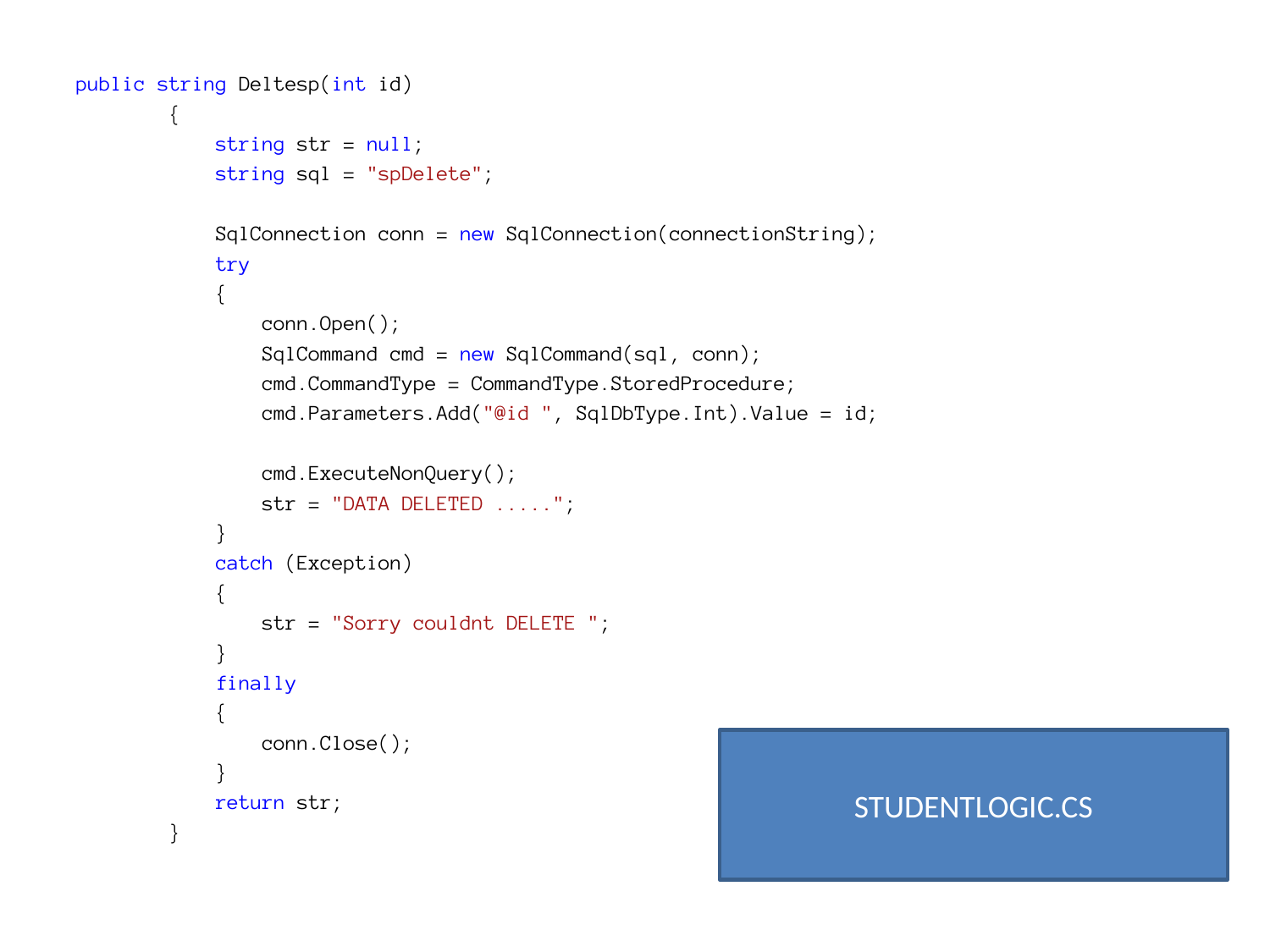

public string Deltesp(int id)
        {
            string str = null;
            string sql = "spDelete";

            SqlConnection conn = new SqlConnection(connectionString);
            try
            {
                conn.Open();
                SqlCommand cmd = new SqlCommand(sql, conn);
                cmd.CommandType = CommandType.StoredProcedure;
                cmd.Parameters.Add("@id ", SqlDbType.Int).Value = id;

                cmd.ExecuteNonQuery();
                str = "DATA DELETED .....";
            }
            catch (Exception)
            {
                str = "Sorry couldnt DELETE ";
            }
            finally
            {
                conn.Close();
            }
            return str;
        }

STUDENTLOGIC.CS